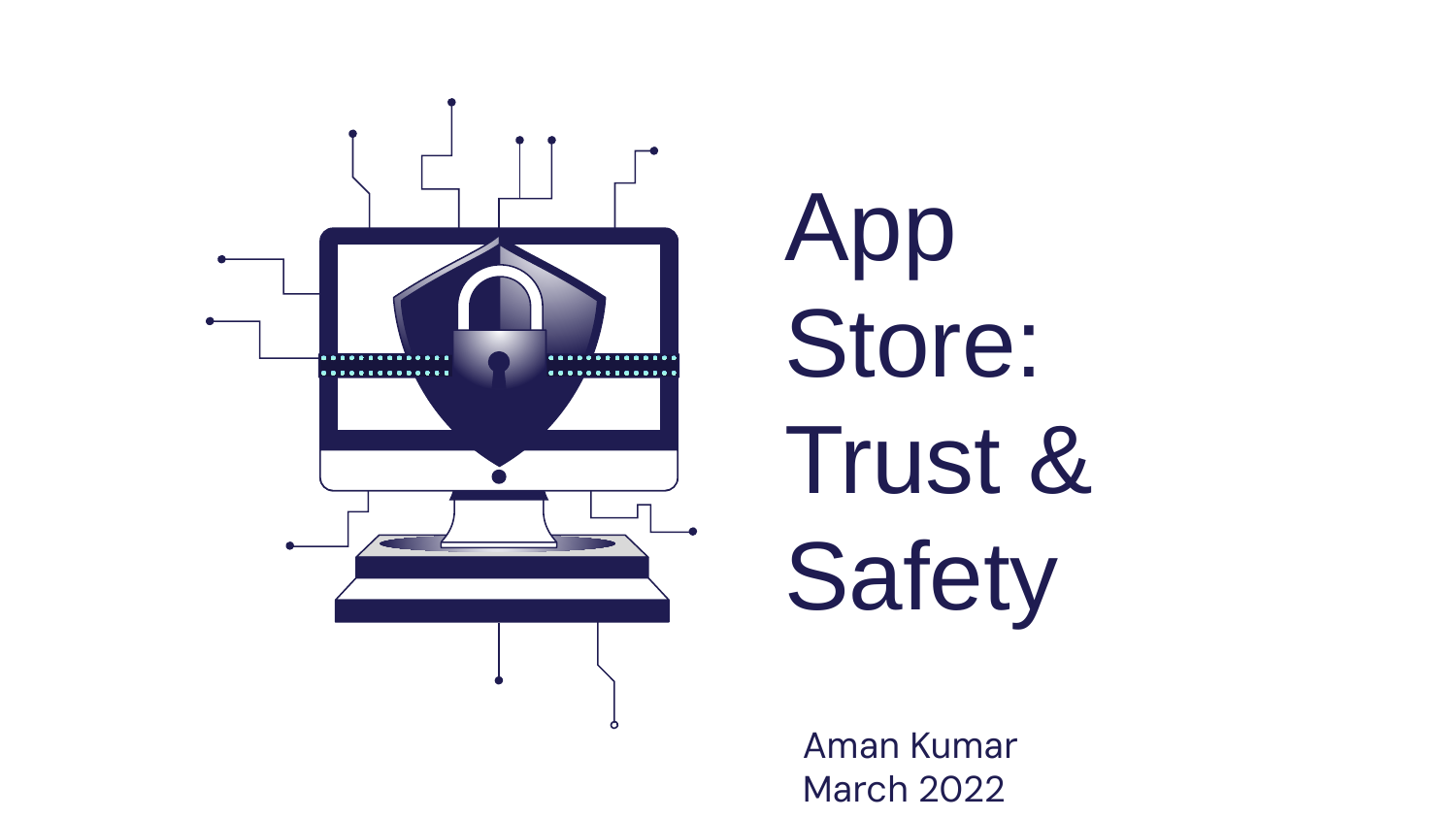

# App Store: Trust & Safety
Aman Kumar
March 2022